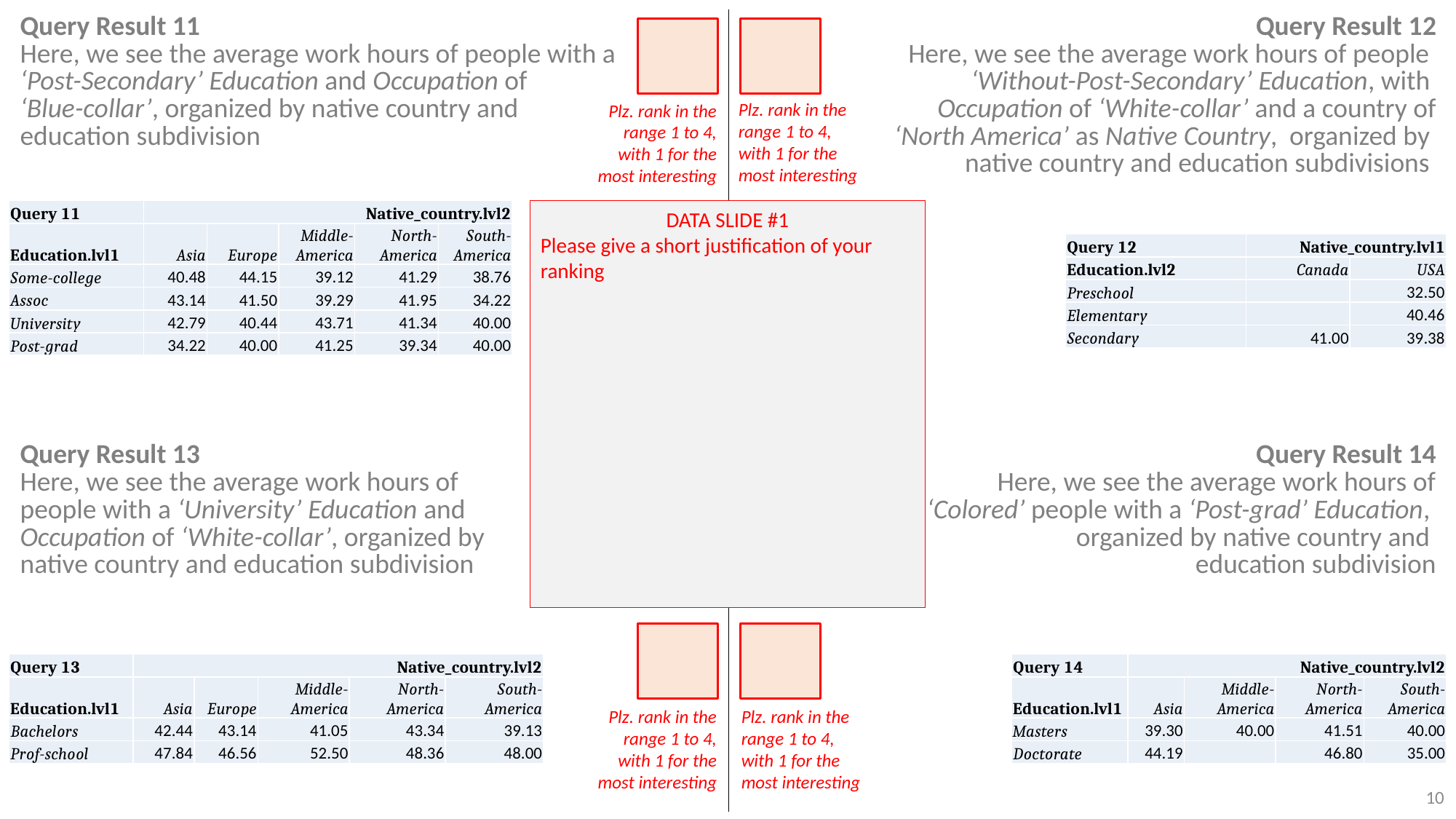

| Query Result 11 Here, we see the average work hours of people with a ‘Post-Secondary’ Education and Occupation of ‘Blue-collar’, organized by native country and education subdivision | Query Result 12 Here, we see the average work hours of people ‘Without-Post-Secondary’ Education, with Occupation of ‘White-collar’ and a country of ‘North America’ as Native Country, organized by native country and education subdivisions |
| --- | --- |
| Query Result 13 Here, we see the average work hours of people with a ‘University’ Education and Occupation of ‘White-collar’, organized by native country and education subdivision | Query Result 14 Here, we see the average work hours of ‘Colored’ people with a ‘Post-grad’ Education, organized by native country and education subdivision |
|  |  |

Plz. rank in the range 1 to 4, with 1 for the most interesting
Plz. rank in the range 1 to 4, with 1 for the most interesting
| Query 11 | Native\_country.lvl2 |  |  |  |  |
| --- | --- | --- | --- | --- | --- |
| Education.lvl1 | Asia | Europe | Middle-America | North-America | South-America |
| Some-college | 40.48 | 44.15 | 39.12 | 41.29 | 38.76 |
| Assoc | 43.14 | 41.50 | 39.29 | 41.95 | 34.22 |
| University | 42.79 | 40.44 | 43.71 | 41.34 | 40.00 |
| Post-grad | 34.22 | 40.00 | 41.25 | 39.34 | 40.00 |
DATA SLIDE #1
Please give a short justification of your ranking
| Query 12 | Native\_country.lvl1 |  |
| --- | --- | --- |
| Education.lvl2 | Canada | USA |
| Preschool |  | 32.50 |
| Elementary |  | 40.46 |
| Secondary | 41.00 | 39.38 |

| Query 13 | Native\_country.lvl2 |  |  |  |  |
| --- | --- | --- | --- | --- | --- |
| Education.lvl1 | Asia | Europe | Middle-America | North-America | South-America |
| Bachelors | 42.44 | 43.14 | 41.05 | 43.34 | 39.13 |
| Prof-school | 47.84 | 46.56 | 52.50 | 48.36 | 48.00 |
| Query 14 | Native\_country.lvl2 |  |  |  |
| --- | --- | --- | --- | --- |
| Education.lvl1 | Asia | Middle-America | North-America | South-America |
| Masters | 39.30 | 40.00 | 41.51 | 40.00 |
| Doctorate | 44.19 |  | 46.80 | 35.00 |
Plz. rank in the range 1 to 4, with 1 for the most interesting
Plz. rank in the range 1 to 4, with 1 for the most interesting
10